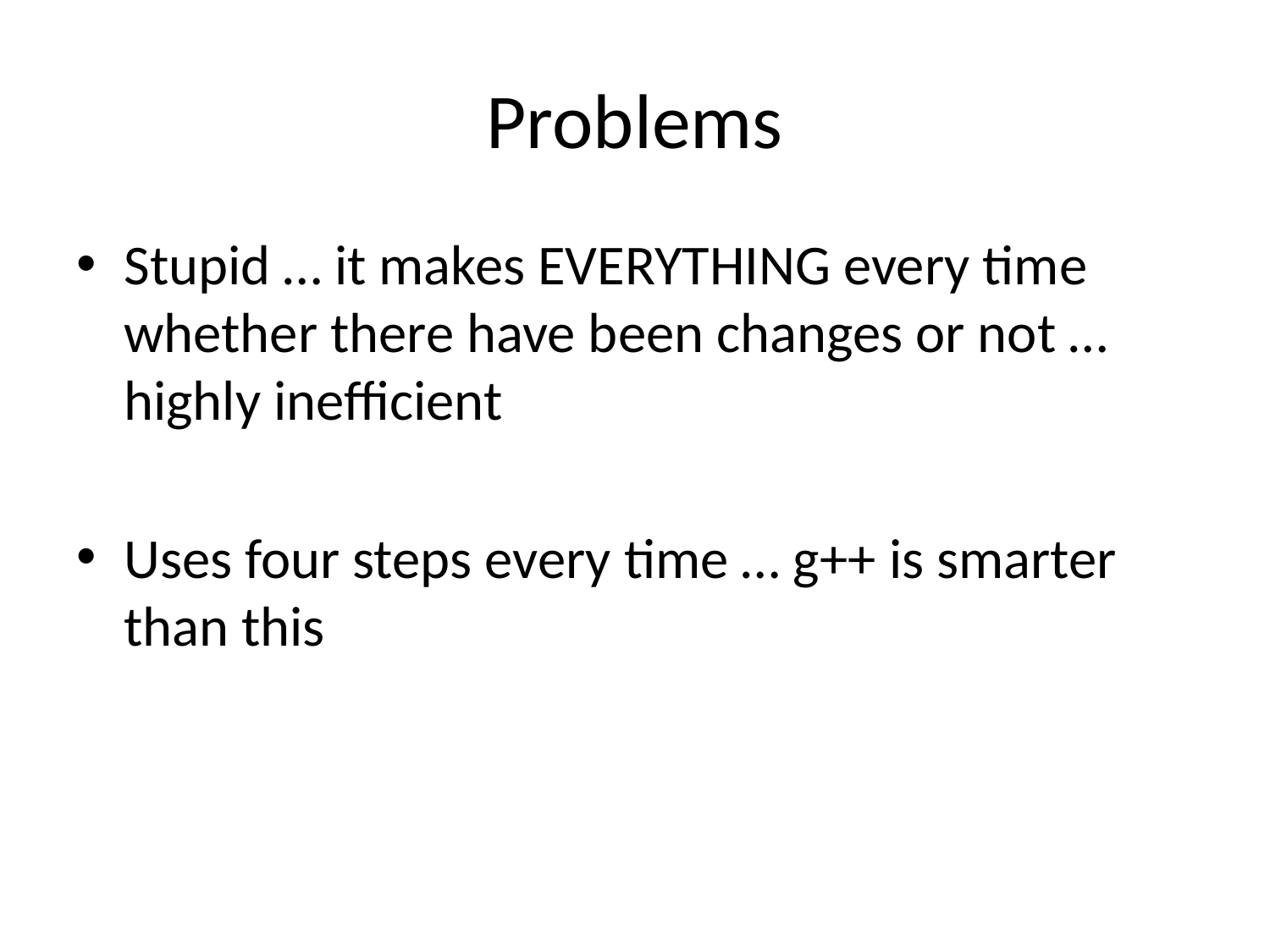

# Problems
Stupid … it makes EVERYTHING every time whether there have been changes or not … highly inefficient

Uses four steps every time … g++ is smarter than this